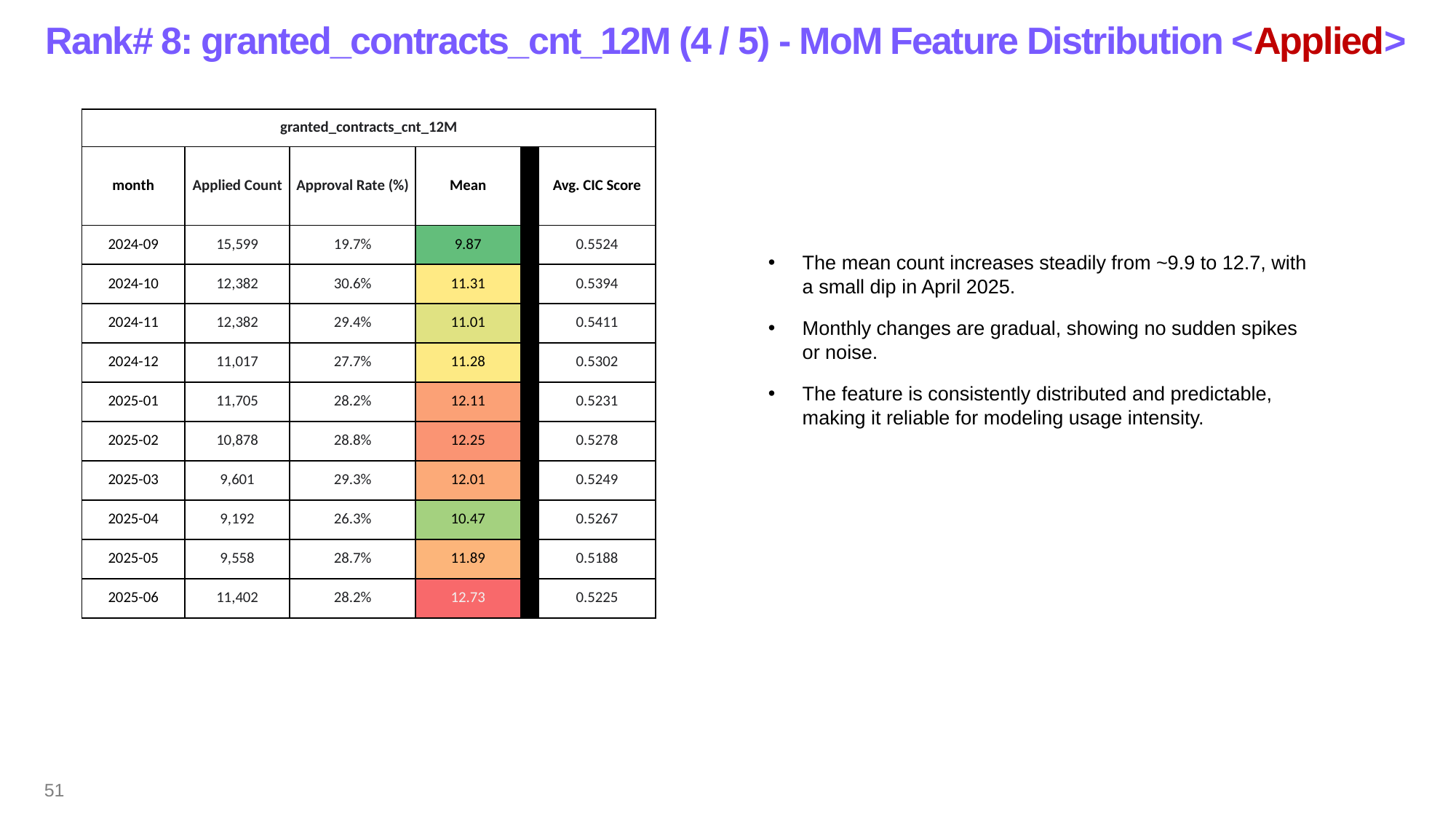

# Rank# 8: granted_contracts_cnt_12M (4 / 5) - MoM Feature Distribution <Applied>​

| granted\_contracts\_cnt\_12M |  |  |  |  |  |
| --- | --- | --- | --- | --- | --- |
| month | Applied Count | Approval Rate (%) | Mean |  | Avg. CIC Score |
| 2024-09 | 15,599 | 19.7% | 9.87 |  | 0.5524 |
| 2024-10 | 12,382 | 30.6% | 11.31 |  | 0.5394 |
| 2024-11 | 12,382 | 29.4% | 11.01 |  | 0.5411 |
| 2024-12 | 11,017 | 27.7% | 11.28 |  | 0.5302 |
| 2025-01 | 11,705 | 28.2% | 12.11 |  | 0.5231 |
| 2025-02 | 10,878 | 28.8% | 12.25 |  | 0.5278 |
| 2025-03 | 9,601 | 29.3% | 12.01 |  | 0.5249 |
| 2025-04 | 9,192 | 26.3% | 10.47 |  | 0.5267 |
| 2025-05 | 9,558 | 28.7% | 11.89 |  | 0.5188 |
| 2025-06 | 11,402 | 28.2% | 12.73 |  | 0.5225 |
The mean count increases steadily from ~9.9 to 12.7, with a small dip in April 2025.
Monthly changes are gradual, showing no sudden spikes or noise.
The feature is consistently distributed and predictable, making it reliable for modeling usage intensity.
51